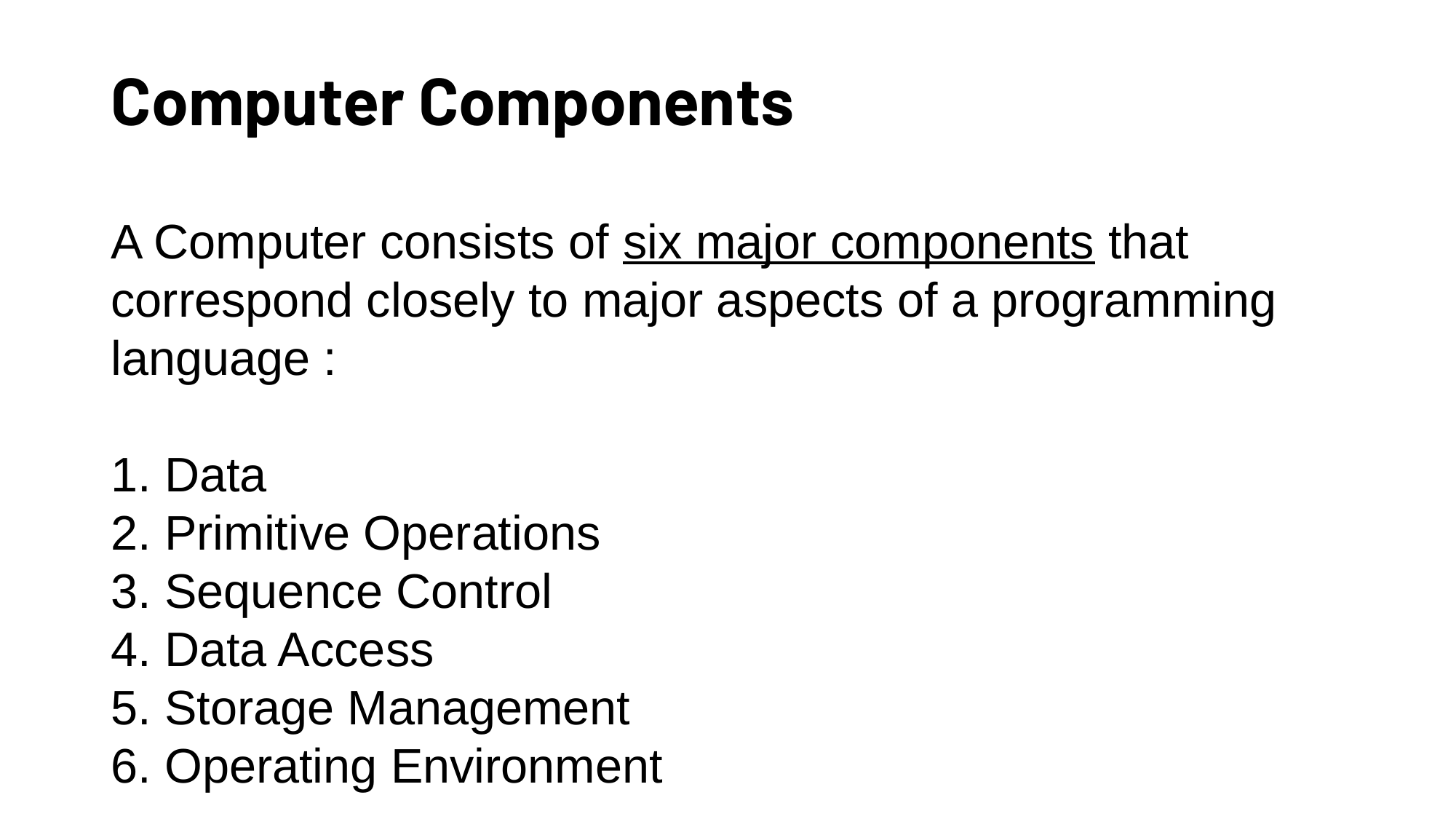

# Computer Components
A Computer consists of six major components that correspond closely to major aspects of a programming language :

1. Data
2. Primitive Operations
3. Sequence Control
4. Data Access
5. Storage Management
6. Operating Environment